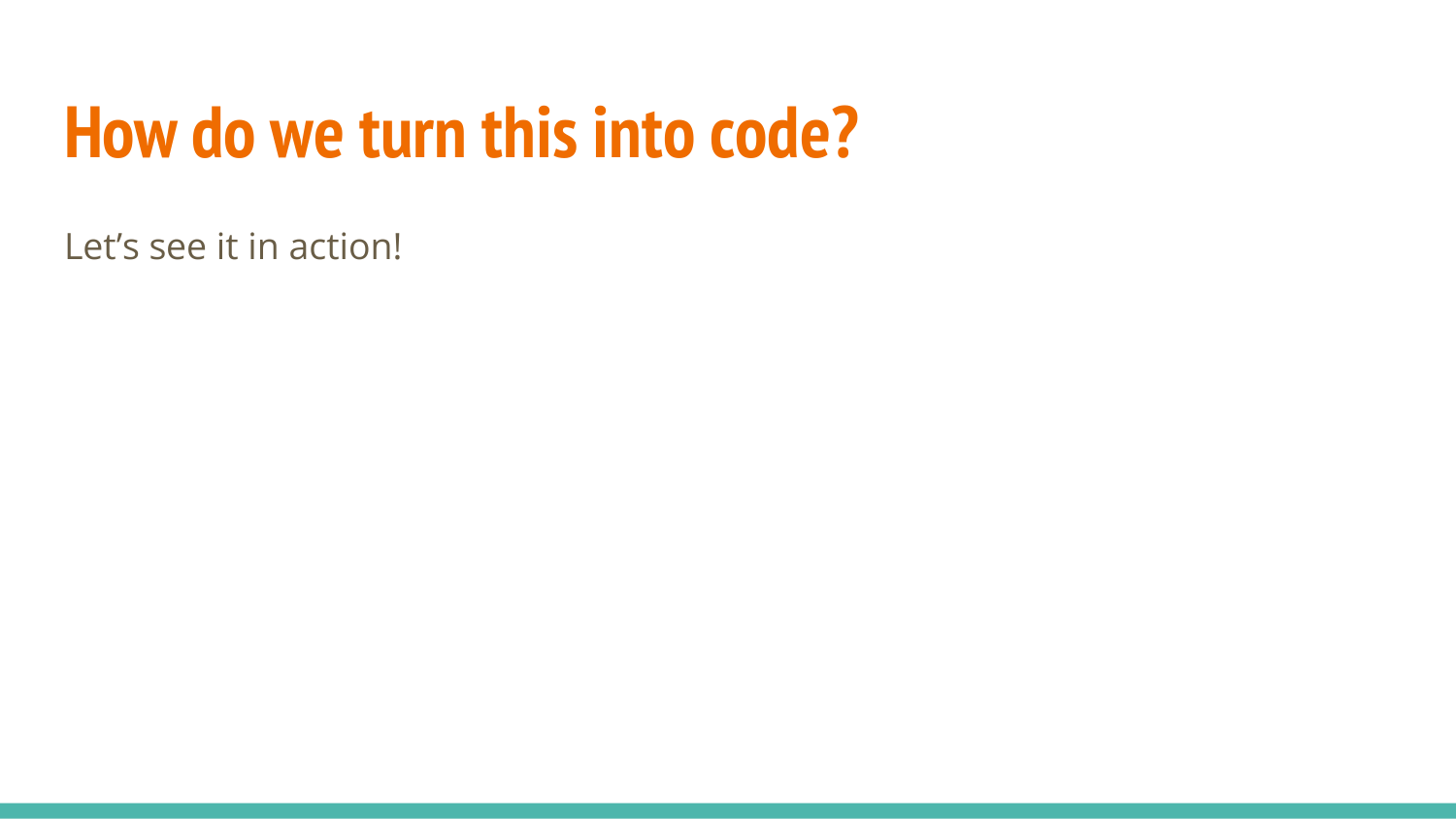

# How do we turn this into code?
Let’s see it in action!